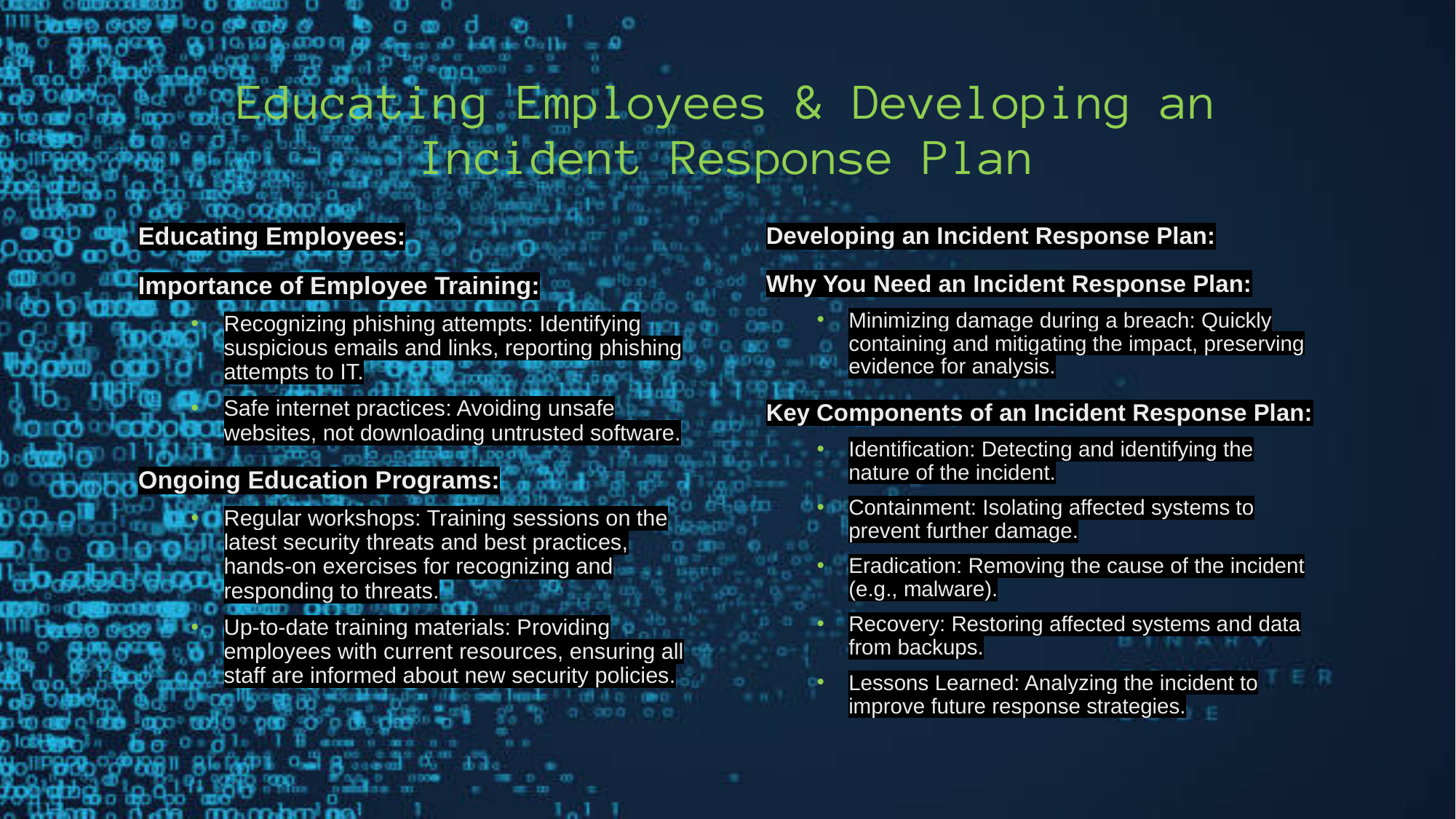

# Educating Employees & Developing an Incident Response Plan
Educating Employees:
Importance of Employee Training:
Recognizing phishing attempts: Identifying suspicious emails and links, reporting phishing attempts to IT.
Safe internet practices: Avoiding unsafe websites, not downloading untrusted software.
Ongoing Education Programs:
Regular workshops: Training sessions on the latest security threats and best practices, hands-on exercises for recognizing and responding to threats.
Up-to-date training materials: Providing employees with current resources, ensuring all staff are informed about new security policies.

Developing an Incident Response Plan:
Why You Need an Incident Response Plan:
Minimizing damage during a breach: Quickly containing and mitigating the impact, preserving evidence for analysis.
Key Components of an Incident Response Plan:
Identification: Detecting and identifying the nature of the incident.
Containment: Isolating affected systems to prevent further damage.
Eradication: Removing the cause of the incident (e.g., malware).
Recovery: Restoring affected systems and data from backups.
Lessons Learned: Analyzing the incident to improve future response strategies.